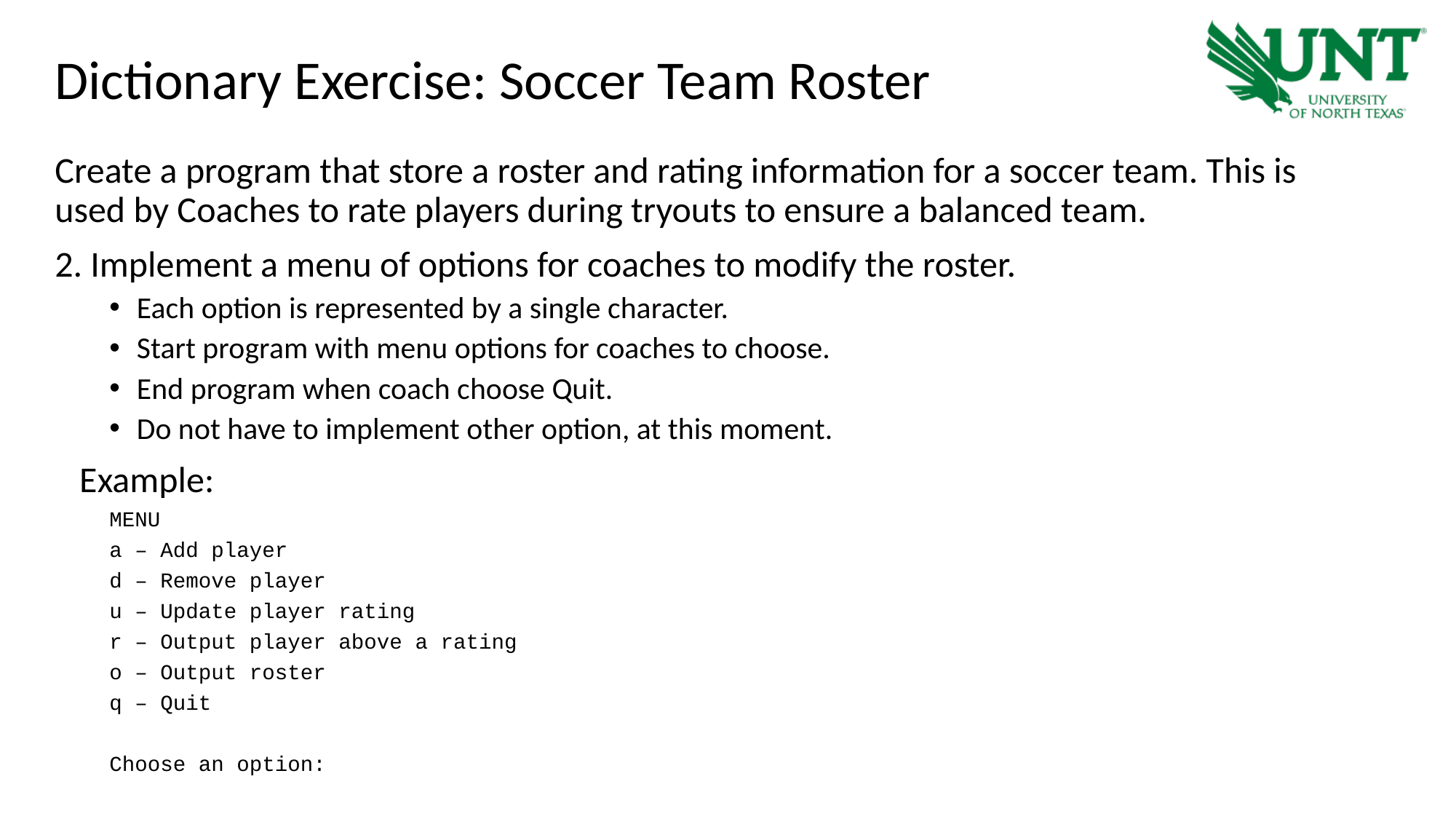

# Dictionary Exercise: Soccer Team Roster
Create a program that store a roster and rating information for a soccer team. This is used by Coaches to rate players during tryouts to ensure a balanced team.
2. Implement a menu of options for coaches to modify the roster.
Each option is represented by a single character.
Start program with menu options for coaches to choose.
End program when coach choose Quit.
Do not have to implement other option, at this moment.
   Example:
MENU
a – Add player
d – Remove player
u – Update player rating
r – Output player above a rating
o – Output roster
q – Quit

Choose an option: